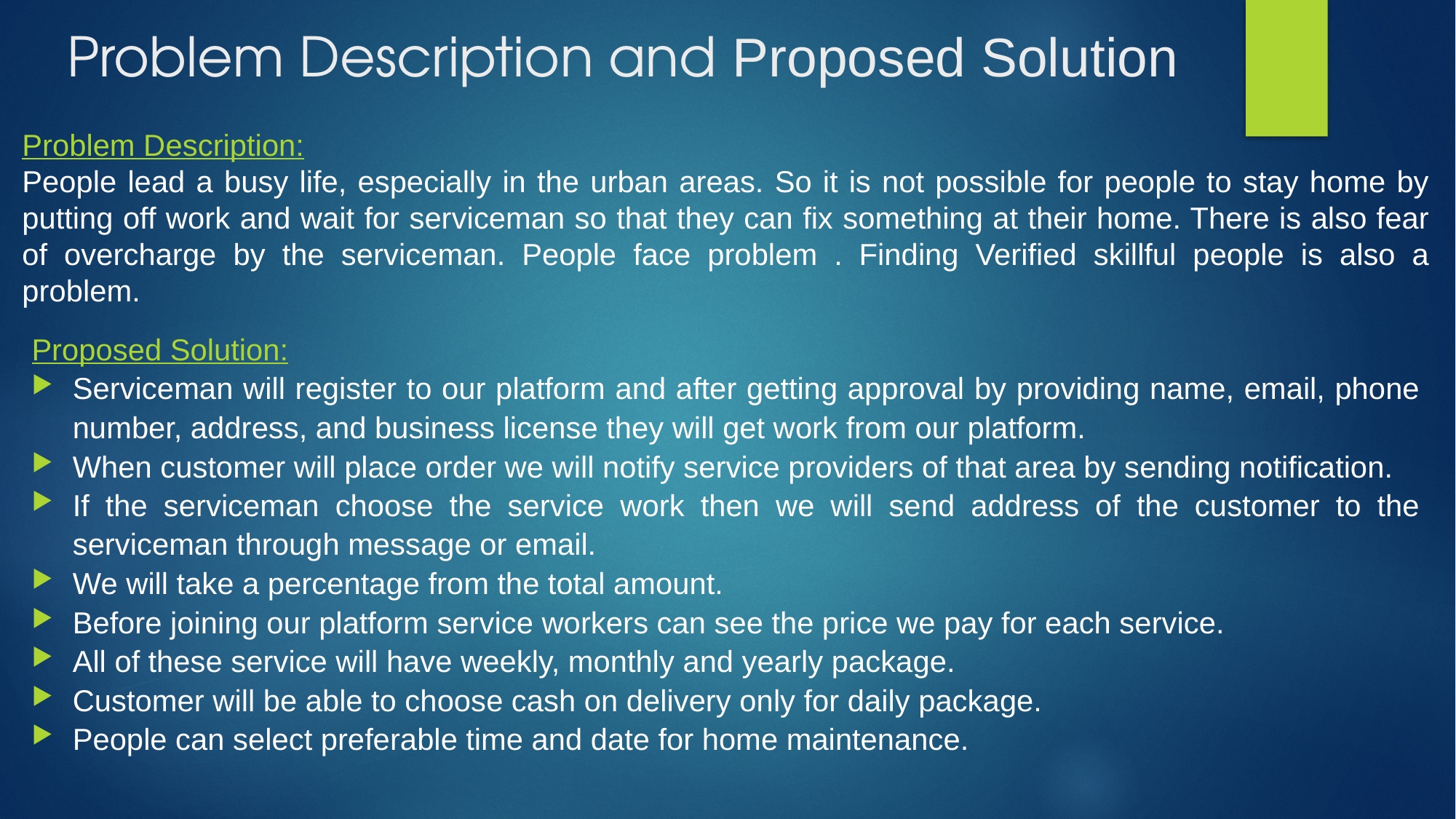

# Problem Description and Proposed Solution
Problem Description:
People lead a busy life, especially in the urban areas. So it is not possible for people to stay home by putting off work and wait for serviceman so that they can fix something at their home. There is also fear of overcharge by the serviceman. People face problem . Finding Verified skillful people is also a problem.
Proposed Solution:
Serviceman will register to our platform and after getting approval by providing name, email, phone number, address, and business license they will get work from our platform.
When customer will place order we will notify service providers of that area by sending notification.
If the serviceman choose the service work then we will send address of the customer to the serviceman through message or email.
We will take a percentage from the total amount.
Before joining our platform service workers can see the price we pay for each service.
All of these service will have weekly, monthly and yearly package.
Customer will be able to choose cash on delivery only for daily package.
People can select preferable time and date for home maintenance.